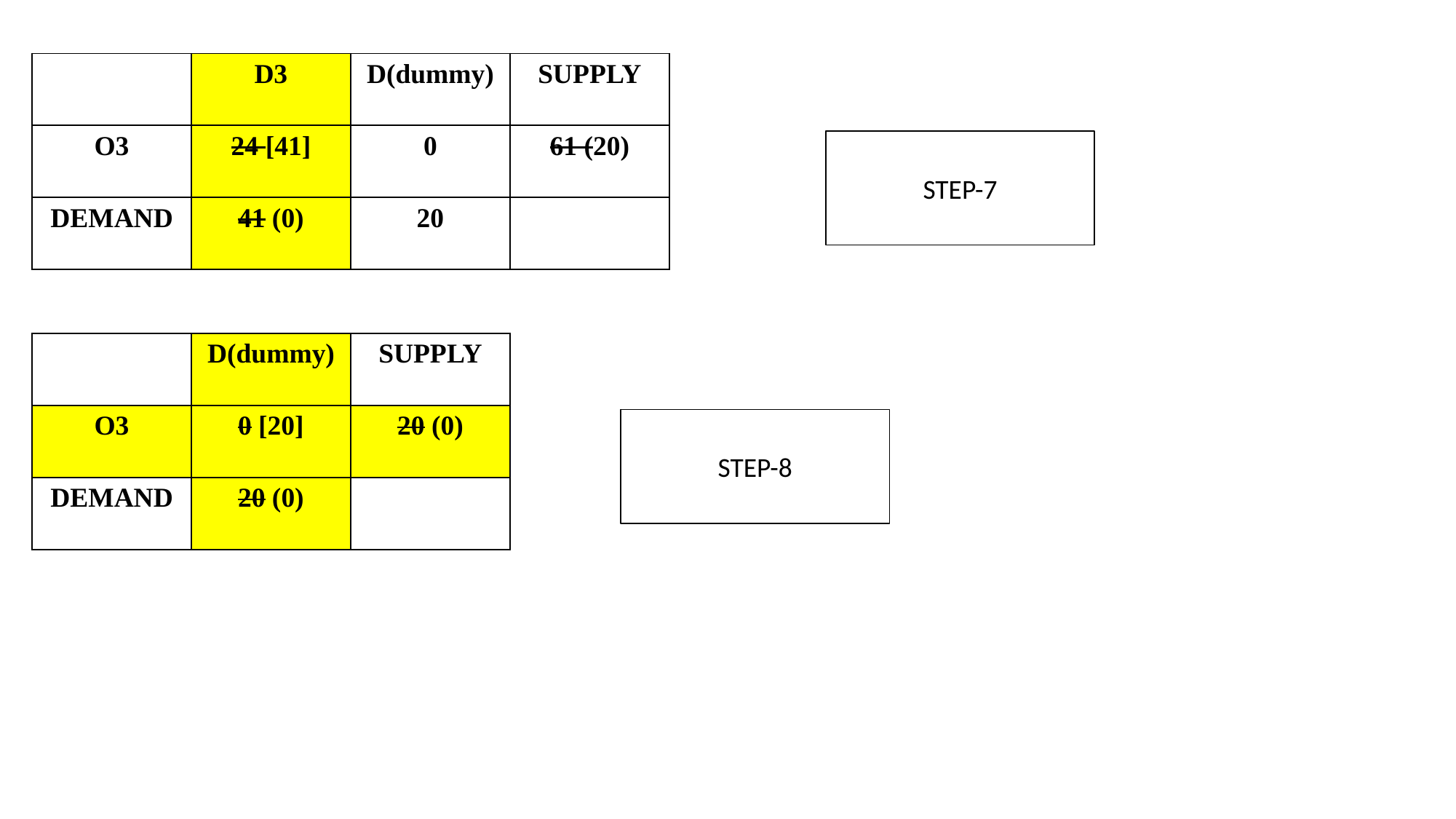

|  | D3 | D(dummy) | SUPPLY |
| --- | --- | --- | --- |
| O3 | 24 [41] | 0 | 61 (20) |
| DEMAND | 41 (0) | 20 |  |
STEP-7
|  | D(dummy) | SUPPLY |
| --- | --- | --- |
| O3 | 0 [20] | 20 (0) |
| DEMAND | 20 (0) |  |
STEP-8